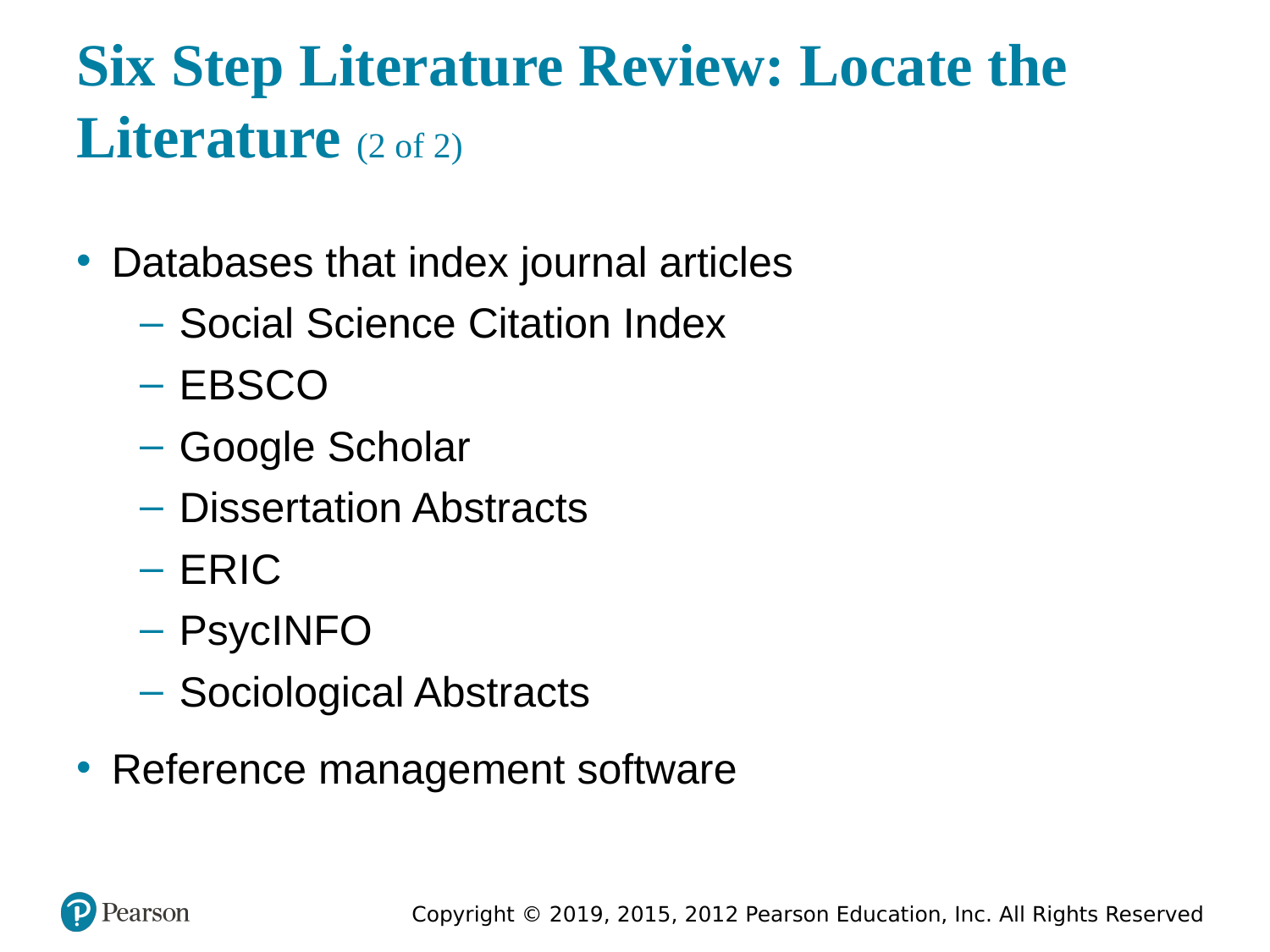

# Six Step Literature Review: Locate the Literature (2 of 2)
Databases that index journal articles
Social Science Citation Index
E B S C O
Google Scholar
Dissertation Abstracts
E R I C
Psyc INFO
Sociological Abstracts
Reference management software